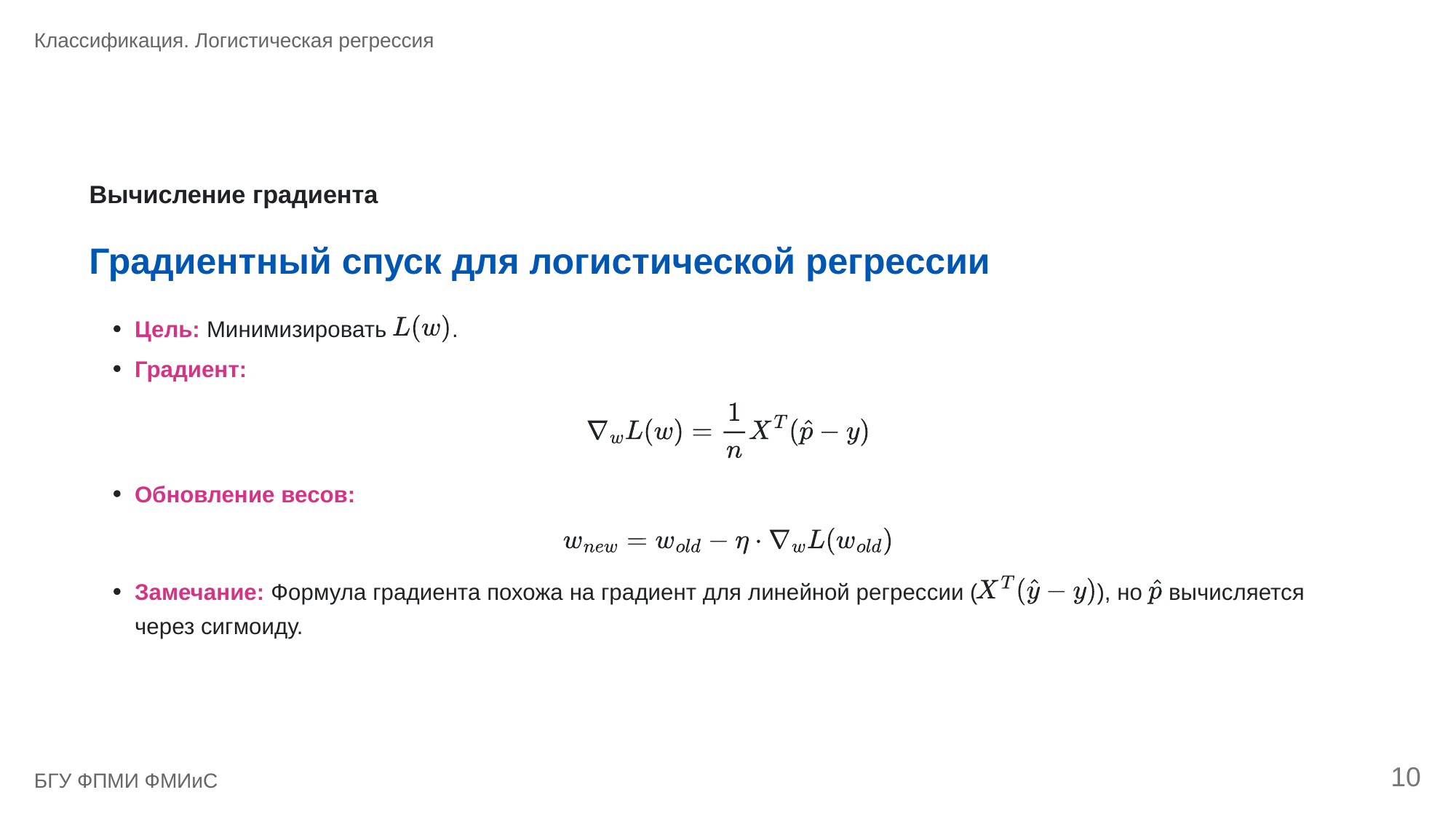

Классификация. Логистическая регрессия
Вычисление градиента
Градиентный спуск для логистической регрессии
Цель: Минимизировать
.

Градиент:

Обновление весов:

Замечание: Формула градиента похожа на градиент для линейной регрессии (
), но
 вычисляется

через сигмоиду.
10
БГУ ФПМИ ФМИиС